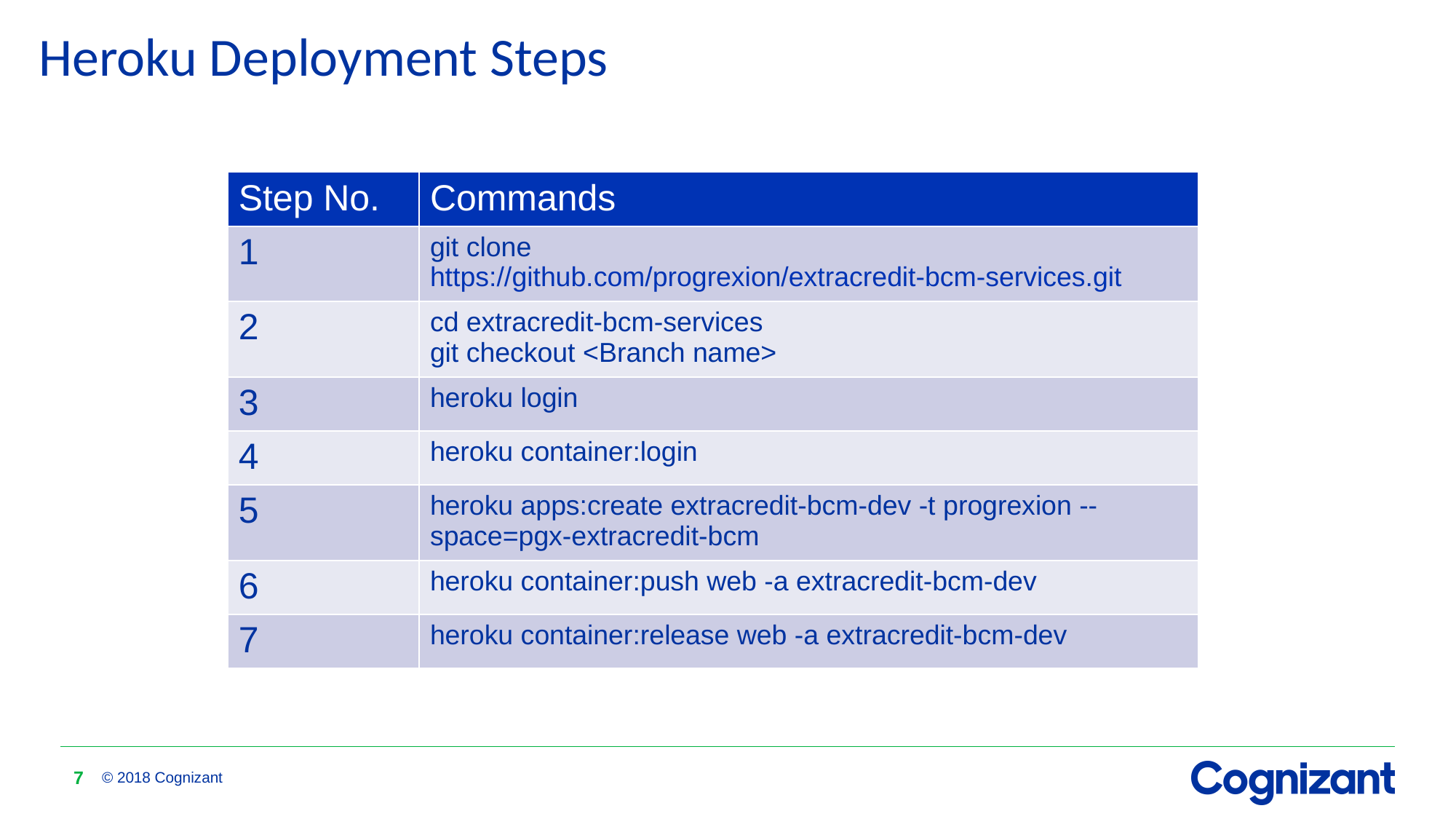

© 2019 Cognizant
7
# Heroku Deployment Steps

| Step No. | Commands |
| --- | --- |
| 1 | git clone https://github.com/progrexion/extracredit-bcm-services.git |
| 2 | cd extracredit-bcm-services git checkout <Branch name> |
| 3 | heroku login |
| 4 | heroku container:login |
| 5 | heroku apps:create extracredit-bcm-dev -t progrexion --space=pgx-extracredit-bcm |
| 6 | heroku container:push web -a extracredit-bcm-dev |
| 7 | heroku container:release web -a extracredit-bcm-dev |